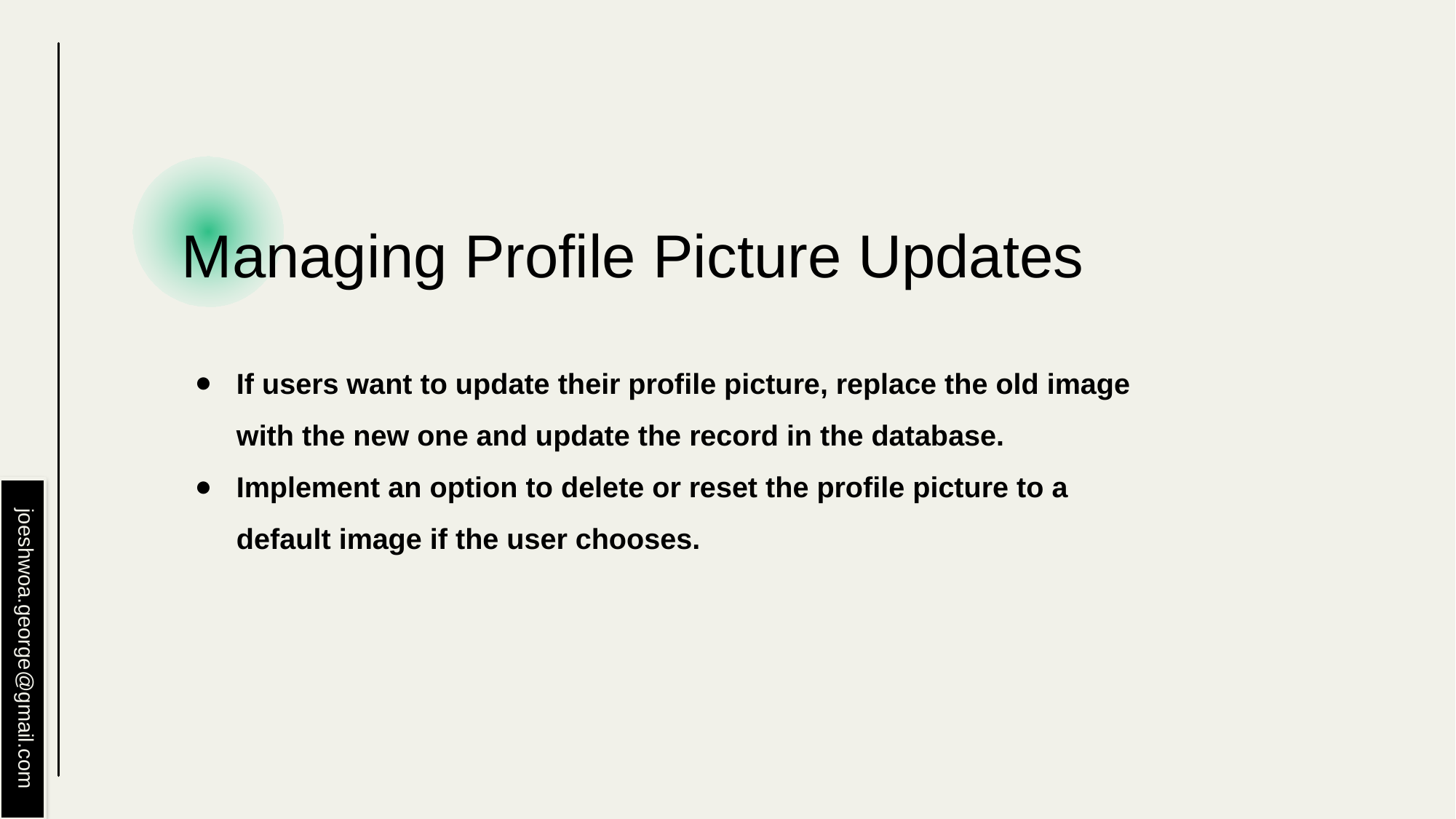

# Managing Profile Picture Updates
If users want to update their profile picture, replace the old image with the new one and update the record in the database.
Implement an option to delete or reset the profile picture to a default image if the user chooses.
joeshwoa.george@gmail.com